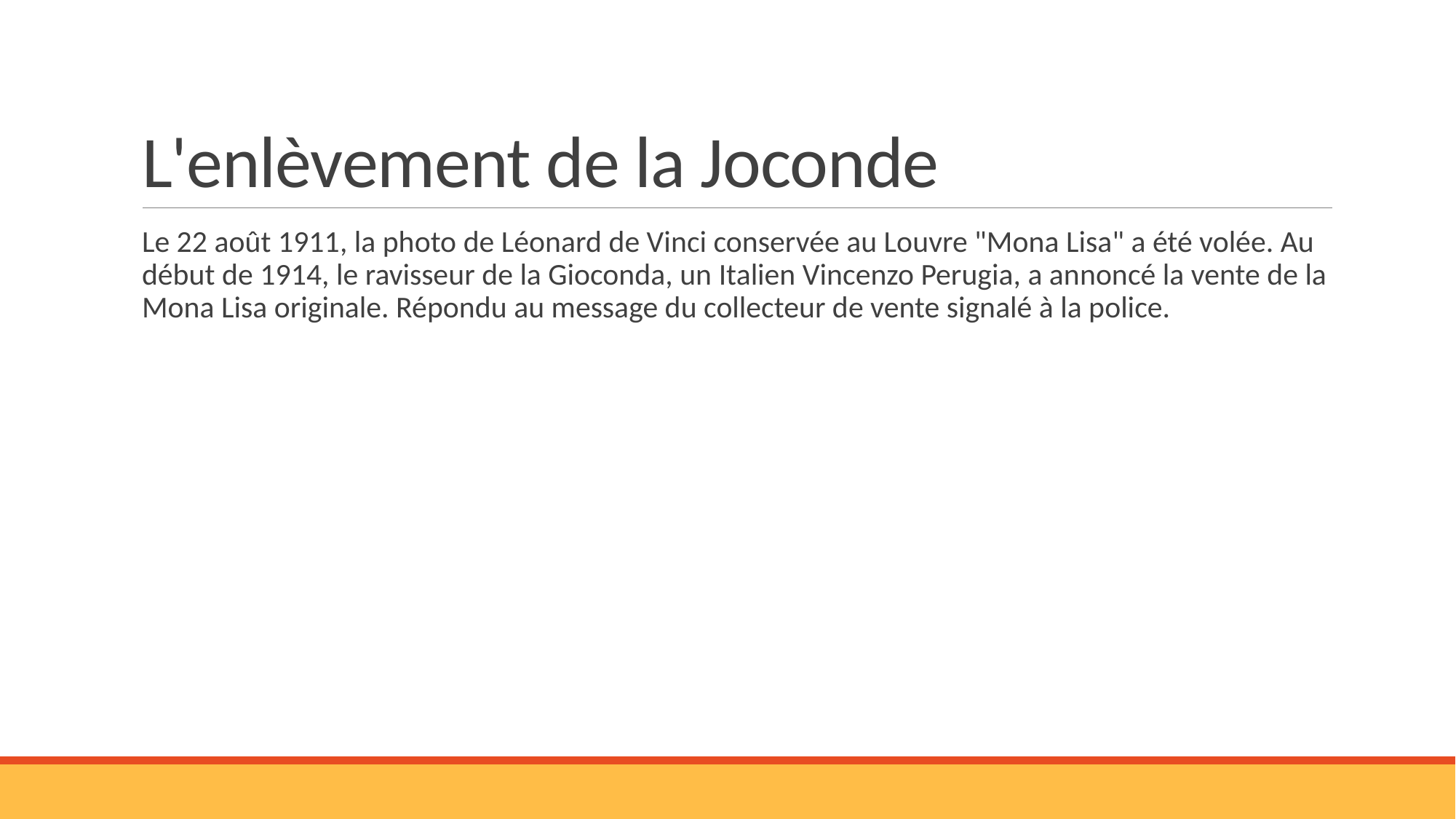

# L'enlèvement de la Joconde
Le 22 août 1911, la photo de Léonard de Vinci conservée au Louvre "Mona Lisa" a été volée. Au début de 1914, le ravisseur de la Gioconda, un Italien Vincenzo Perugia, a annoncé la vente de la Mona Lisa originale. Répondu au message du collecteur de vente signalé à la police.